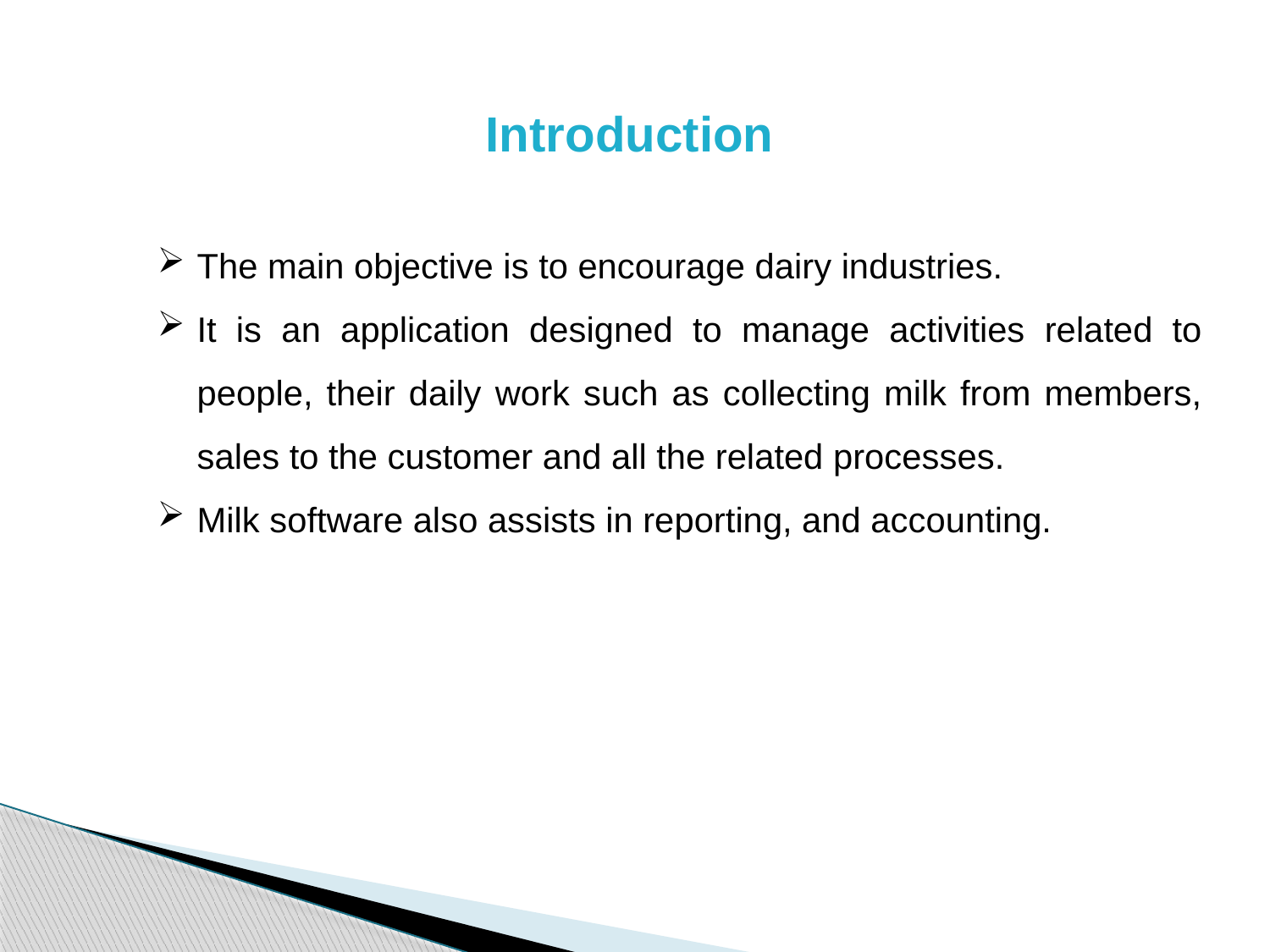

Introduction
The main objective is to encourage dairy industries.
It is an application designed to manage activities related to people, their daily work such as collecting milk from members, sales to the customer and all the related processes.
Milk software also assists in reporting, and accounting.